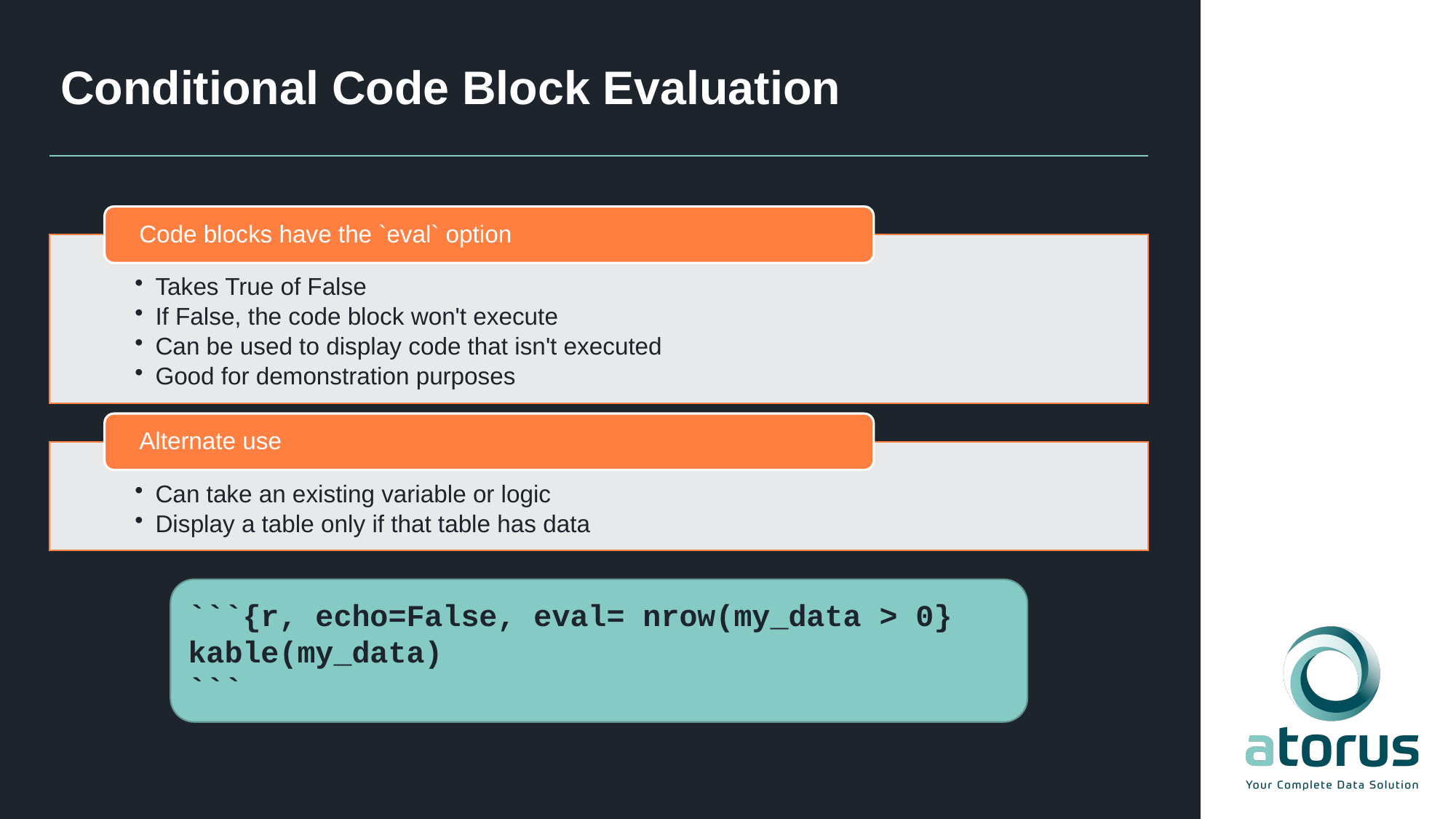

# Conditional Code Block Evaluation
Takes True of False
If False, the code block won't execute
Can be used to display code that isn't executed
Good for demonstration purposes
Code blocks have the `eval` option
Can take an existing variable or logic
Display a table only if that table has data
Alternate use
```{r, echo=False, eval= nrow(my_data > 0}
kable(my_data)
```